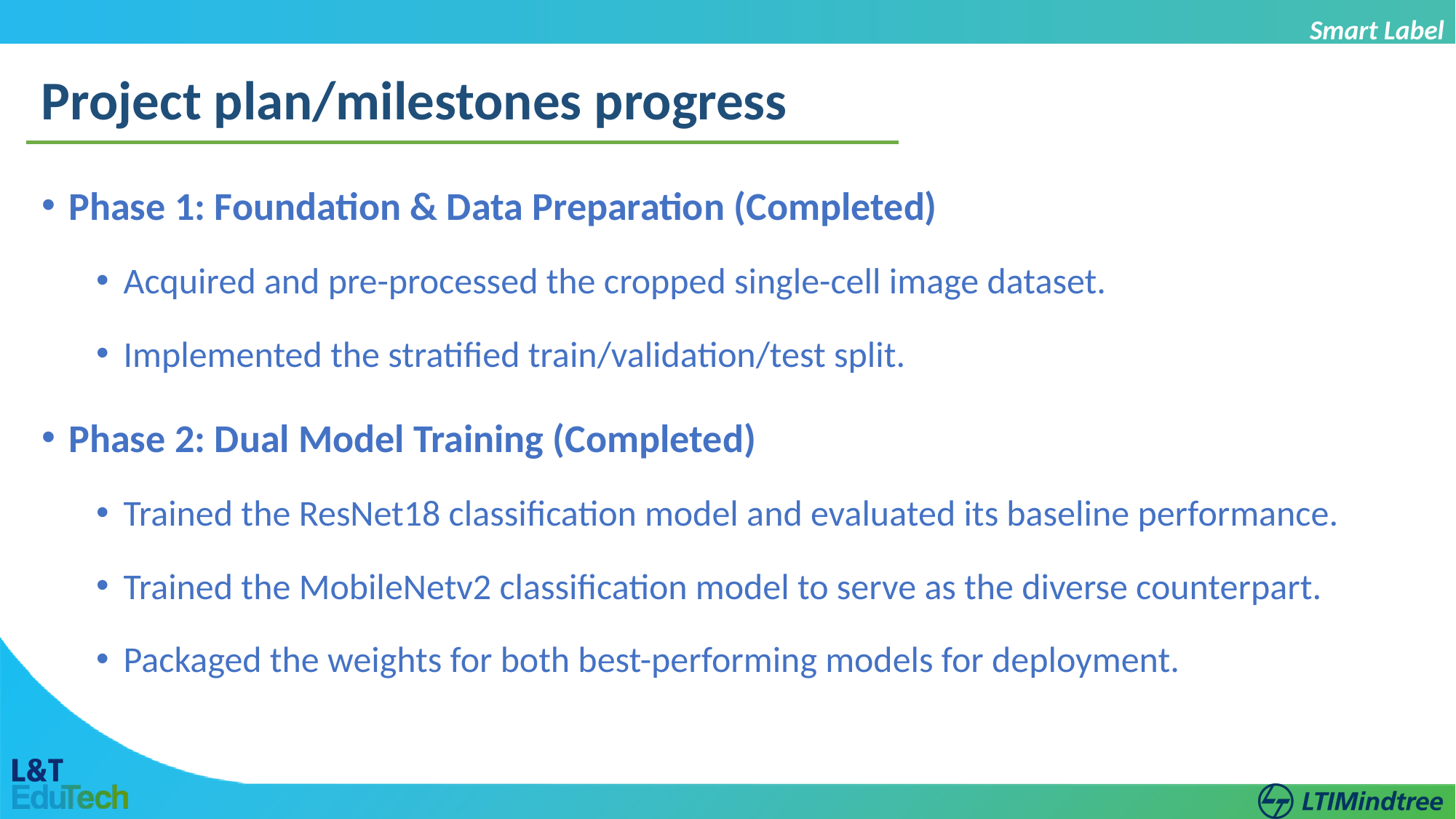

Smart Label

Project plan/milestones progress
Phase 1: Foundation & Data Preparation (Completed)
Acquired and pre-processed the cropped single-cell image dataset.
Implemented the stratified train/validation/test split.
Phase 2: Dual Model Training (Completed)
Trained the ResNet18 classification model and evaluated its baseline performance.
Trained the MobileNetv2 classification model to serve as the diverse counterpart.
Packaged the weights for both best-performing models for deployment.